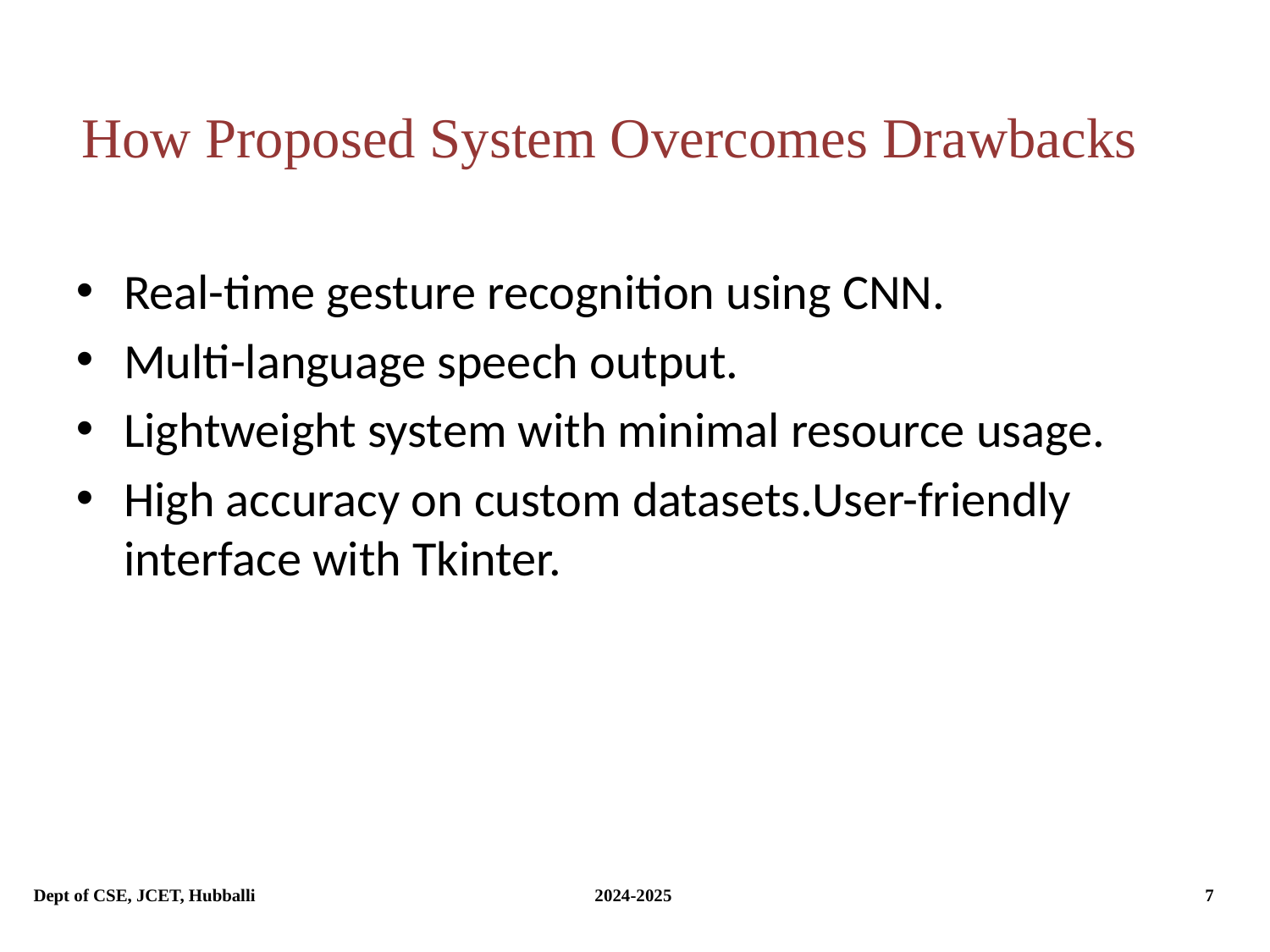

How Proposed System Overcomes Drawbacks
Real-time gesture recognition using CNN.
Multi-language speech output.
Lightweight system with minimal resource usage.
High accuracy on custom datasets.User-friendly interface with Tkinter.
Dept of CSE, JCET, Hubballi			            2024-2025			                                   7